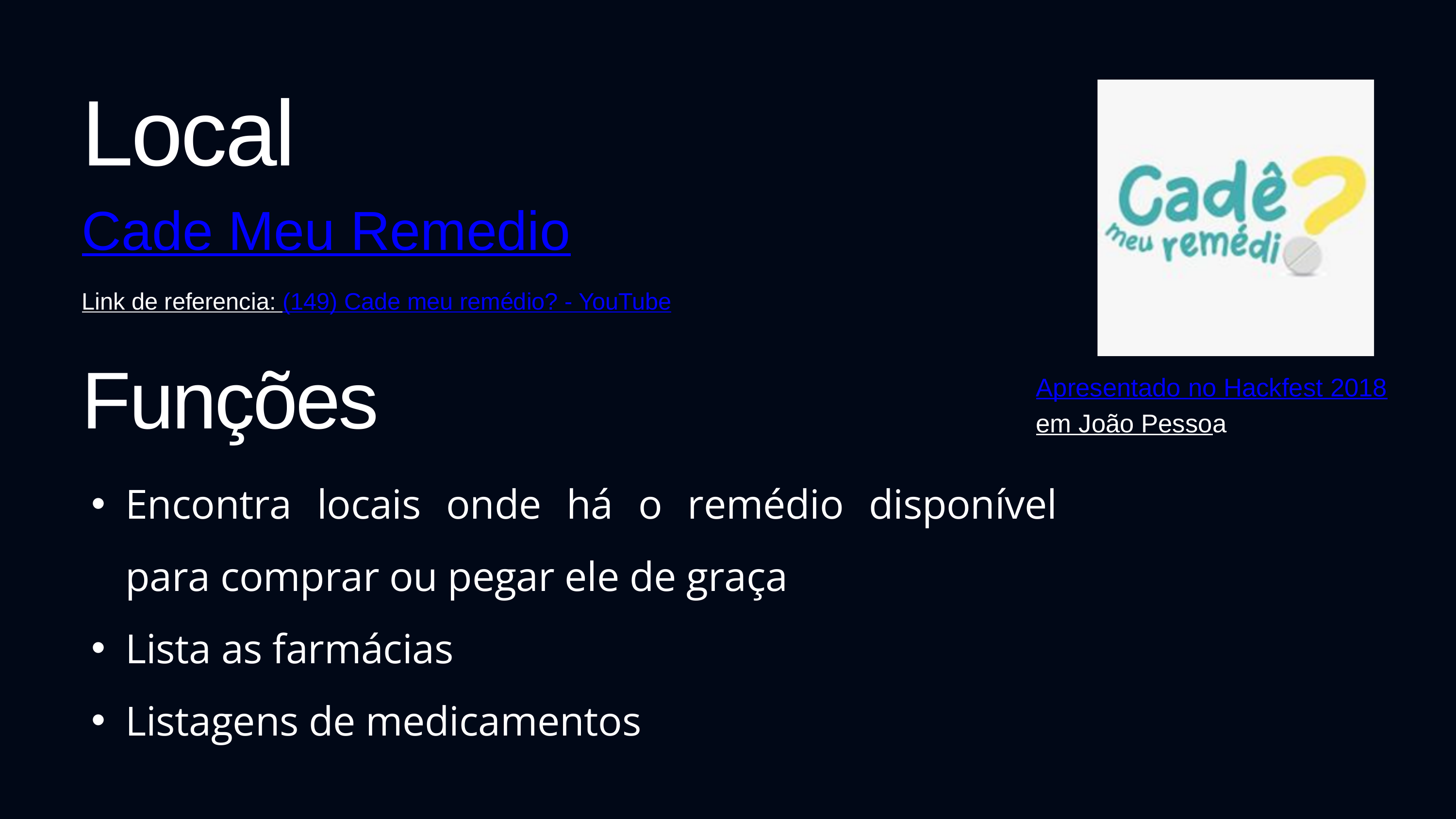

Local
Cade Meu Remedio
Link de referencia: (149) Cade meu remédio? - YouTube

Funções
Apresentado no Hackfest 2018
em João Pessoa
Encontra locais onde há o remédio disponível para comprar ou pegar ele de graça
Lista as farmácias
Listagens de medicamentos